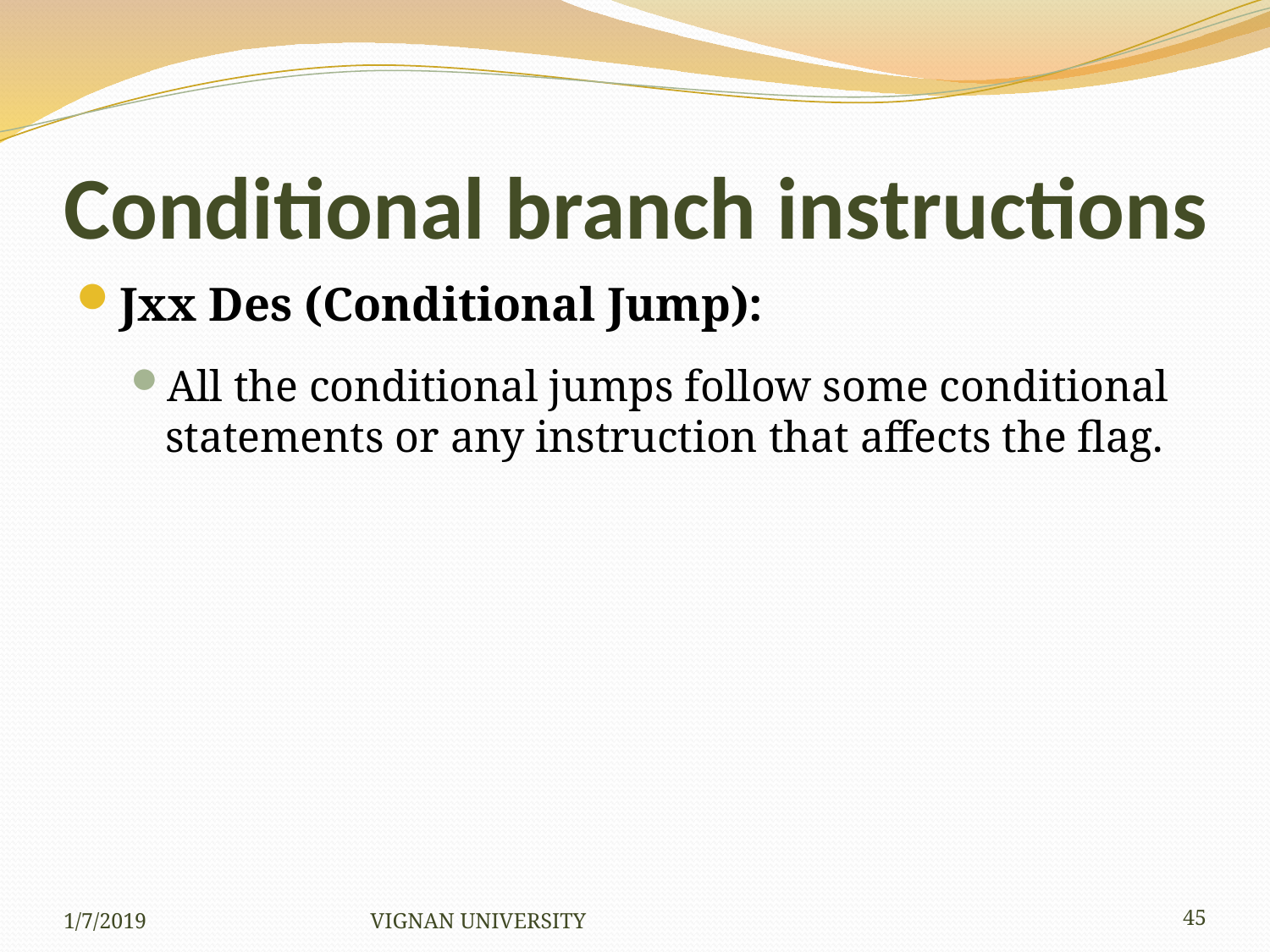

# Conditional branch instructions
Jxx Des (Conditional Jump):
All the conditional jumps follow some conditional statements or any instruction that affects the flag.

1/7/2019
VIGNAN UNIVERSITY
45